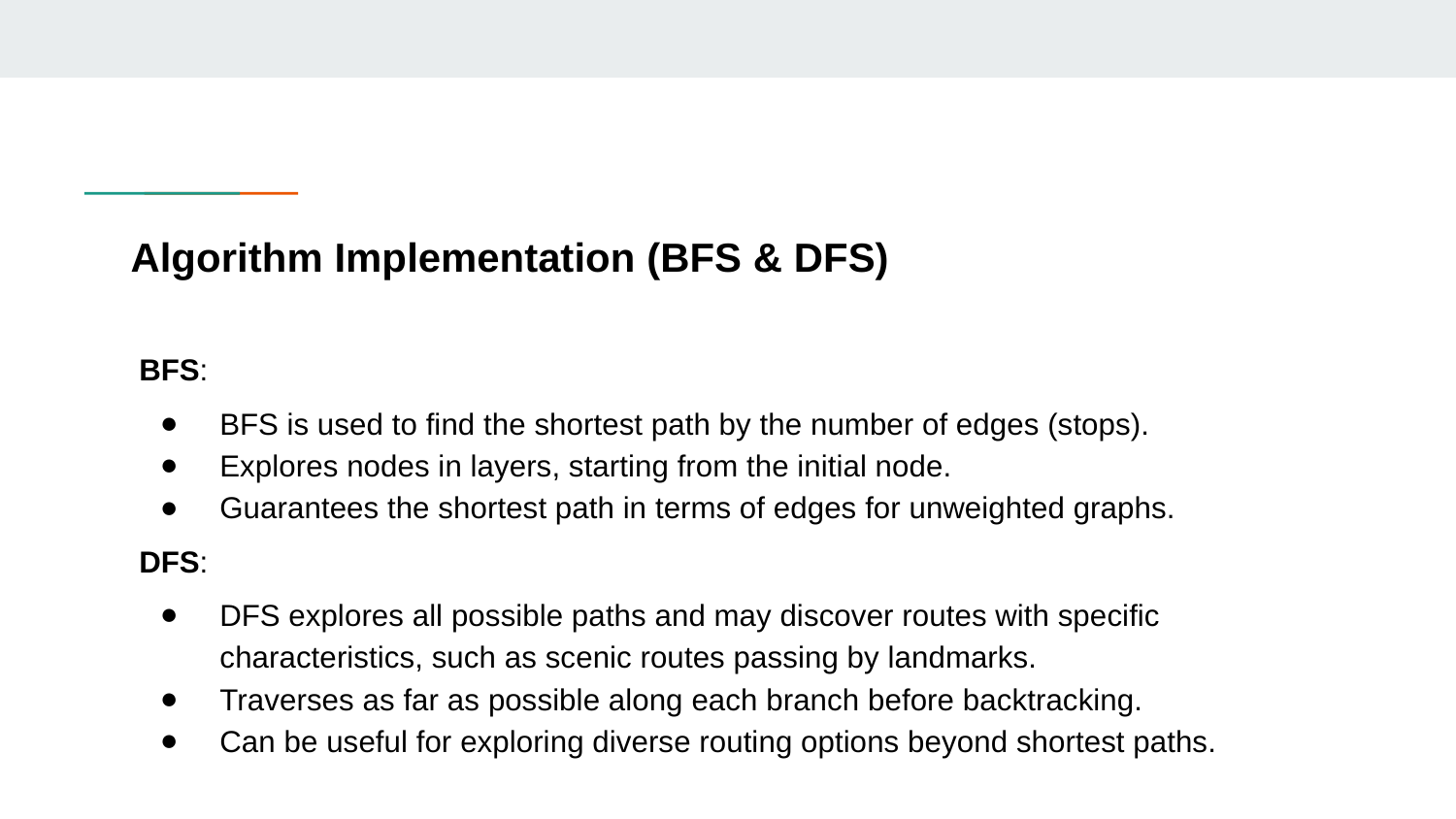

# Algorithm Implementation (BFS & DFS)

 BFS:
BFS is used to find the shortest path by the number of edges (stops).
Explores nodes in layers, starting from the initial node.
Guarantees the shortest path in terms of edges for unweighted graphs.
 DFS:
DFS explores all possible paths and may discover routes with specific characteristics, such as scenic routes passing by landmarks.
Traverses as far as possible along each branch before backtracking.
Can be useful for exploring diverse routing options beyond shortest paths.